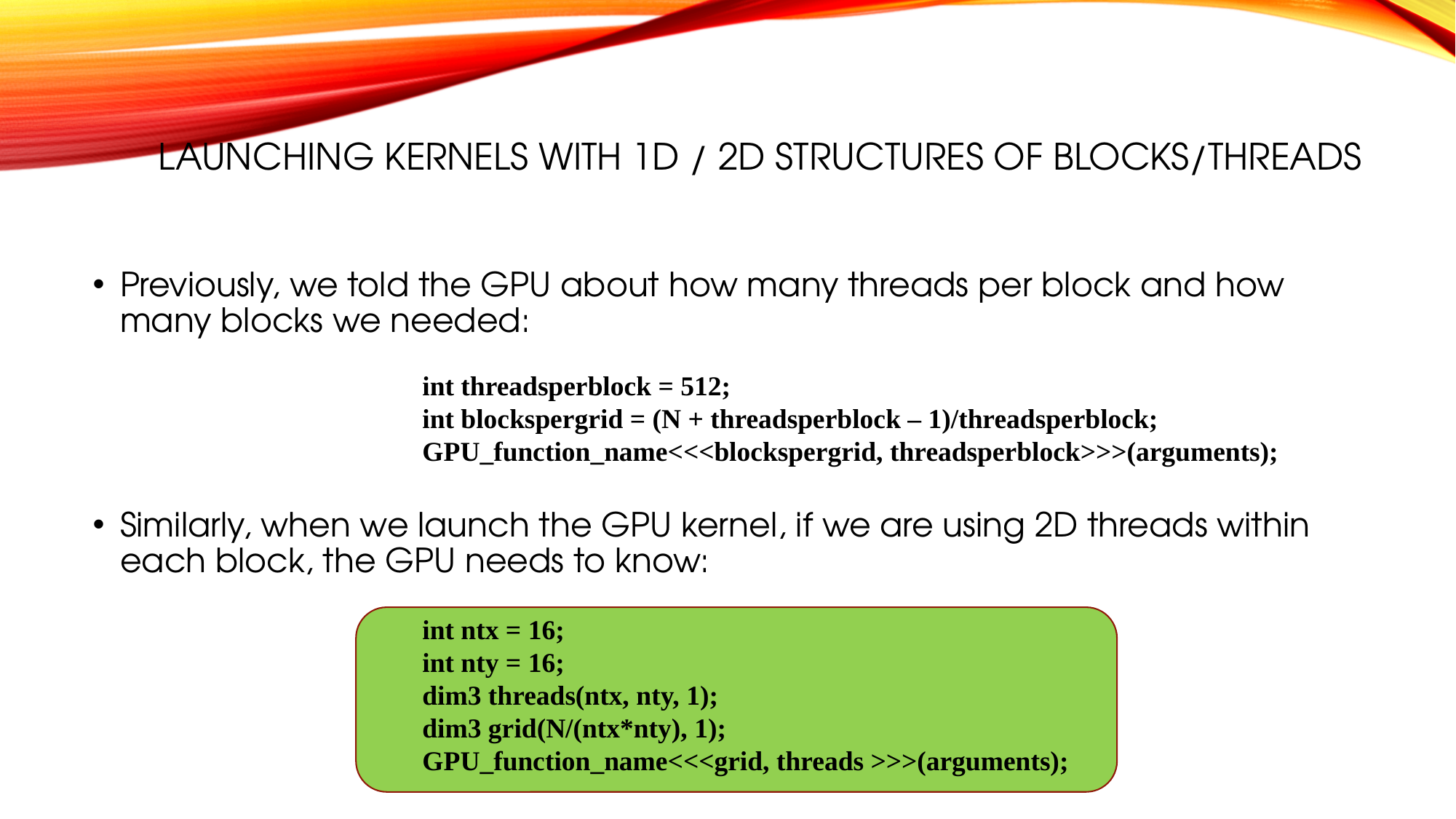

# Launching KERNELS with 1D / 2D structures of blocks/threads
Previously, we told the GPU about how many threads per block and how many blocks we needed:

Similarly, when we launch the GPU kernel, if we are using 2D threads within each block, the GPU needs to know:
	int threadsperblock = 512;
	int blockspergrid = (N + threadsperblock – 1)/threadsperblock;
	GPU_function_name<<<blockspergrid, threadsperblock>>>(arguments);

	int ntx = 16;
	int nty = 16;
	dim3 threads(ntx, nty, 1);
	dim3 grid(N/(ntx*nty), 1);
	GPU_function_name<<<grid, threads >>>(arguments);